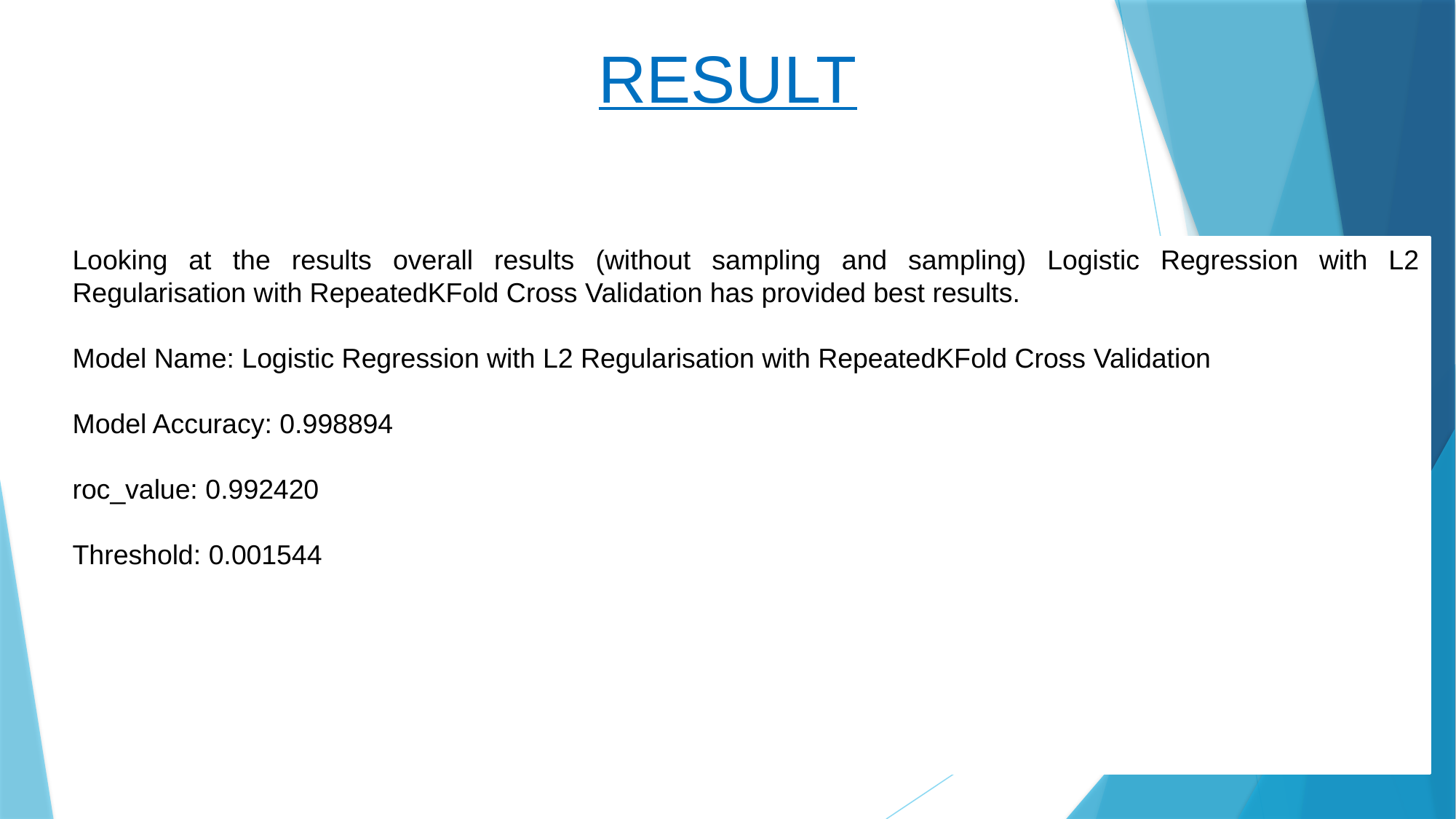

RESULT
Looking at the results overall results (without sampling and sampling) Logistic Regression with L2 Regularisation with RepeatedKFold Cross Validation has provided best results.

Model Name: Logistic Regression with L2 Regularisation with RepeatedKFold Cross Validation

Model Accuracy: 0.998894

roc_value: 0.992420

Threshold: 0.001544